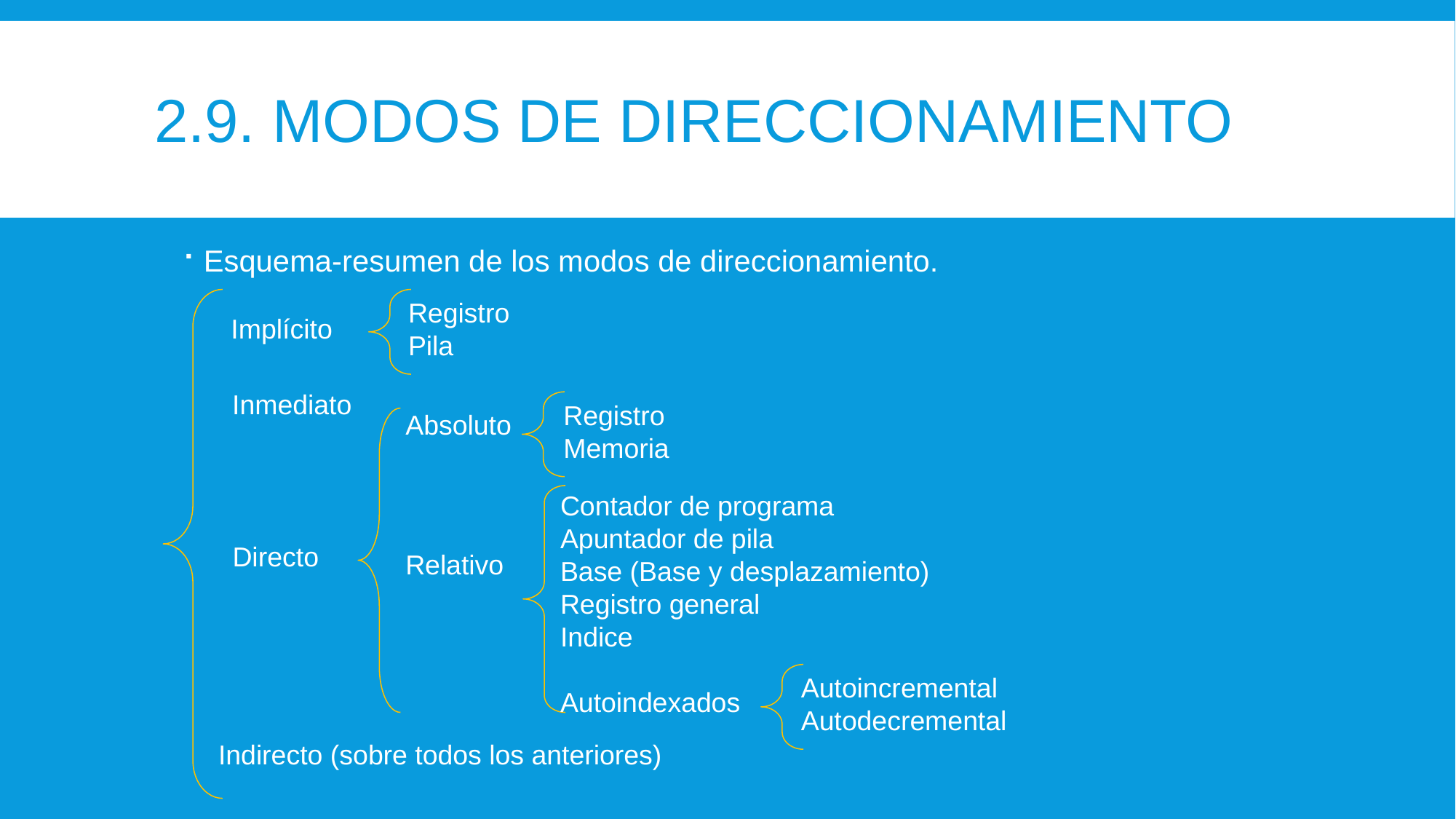

# 2.9. modos de Direccionamiento
Esquema-resumen de los modos de direccionamiento.

Registro
Pila
Implícito
Inmediato

Registro
Memoria
Absoluto

Contador de programa
Apuntador de pila
Base (Base y desplazamiento)
Registro general
Indice

Autoindexados

Directo
Relativo

Autoincremental
Autodecremental
Indirecto (sobre todos los anteriores)